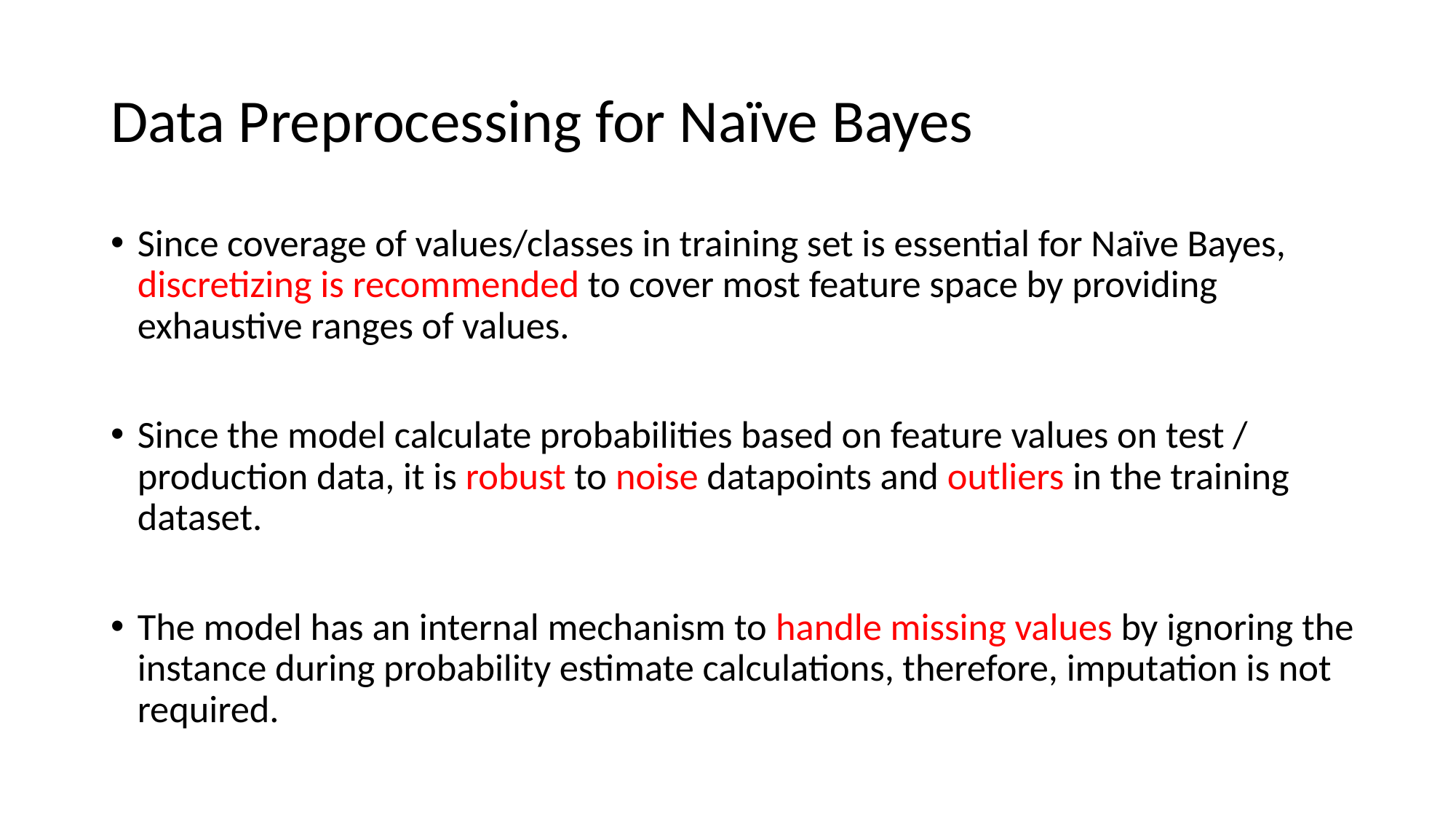

# Data Preprocessing for Naïve Bayes
Since coverage of values/classes in training set is essential for Naïve Bayes, discretizing is recommended to cover most feature space by providing exhaustive ranges of values.

Since the model calculate probabilities based on feature values on test / production data, it is robust to noise datapoints and outliers in the training dataset.

The model has an internal mechanism to handle missing values by ignoring the instance during probability estimate calculations, therefore, imputation is not required.